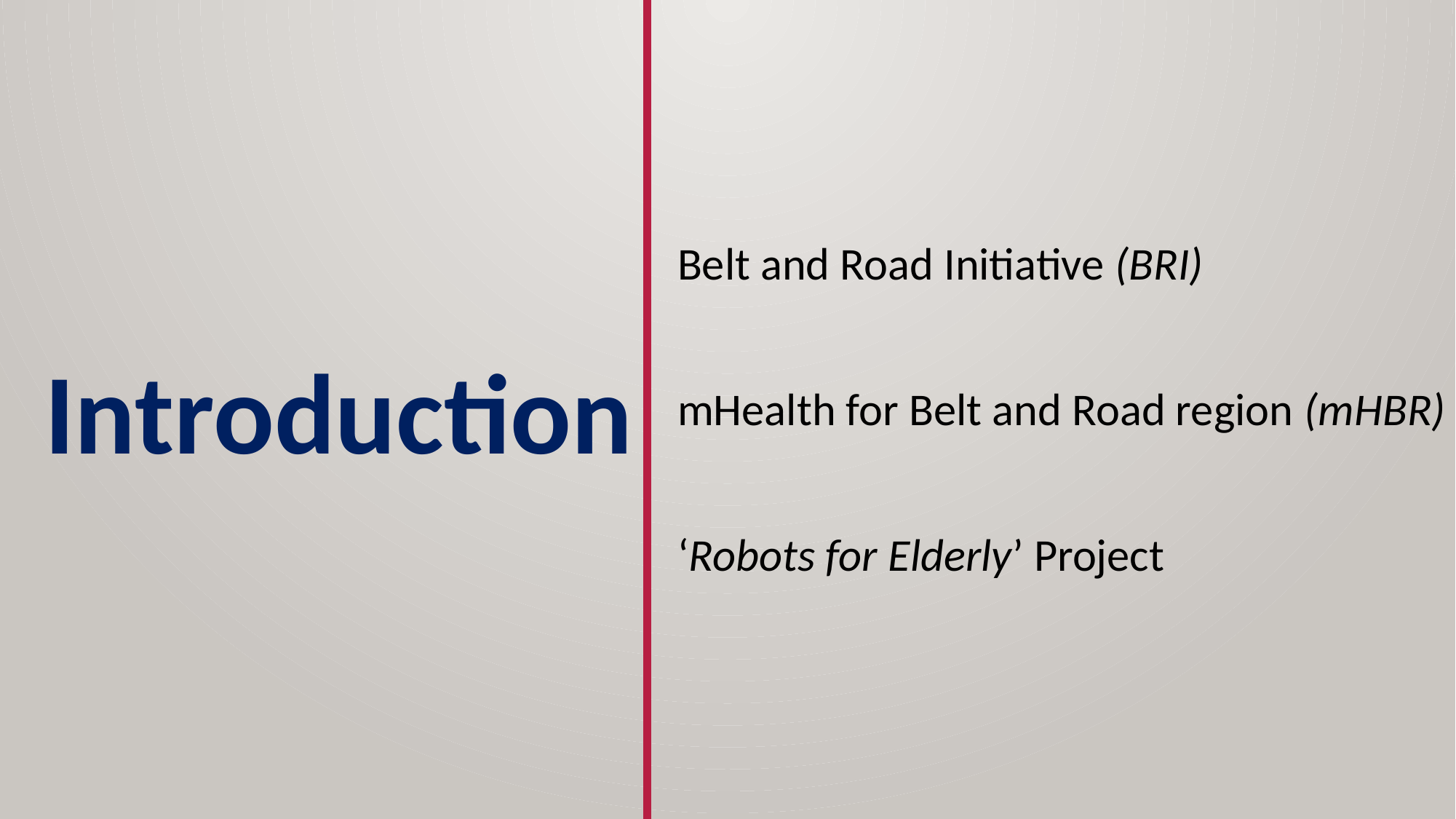

Belt and Road Initiative (BRI)

mHealth for Belt and Road region (mHBR)

‘Robots for Elderly’ Project
Introduction